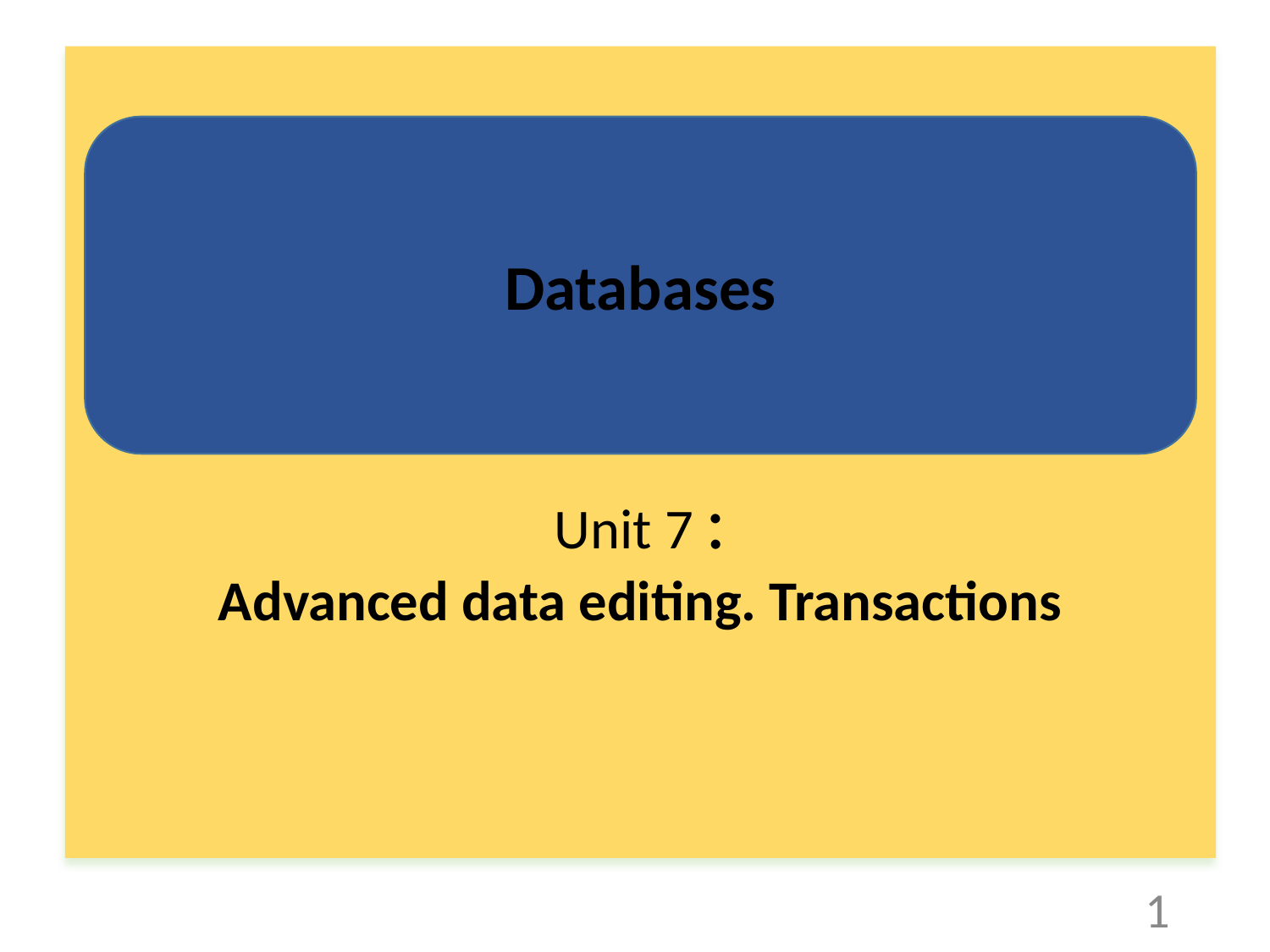

Unit 7 :
Advanced data editing. Transactions

Databases
1